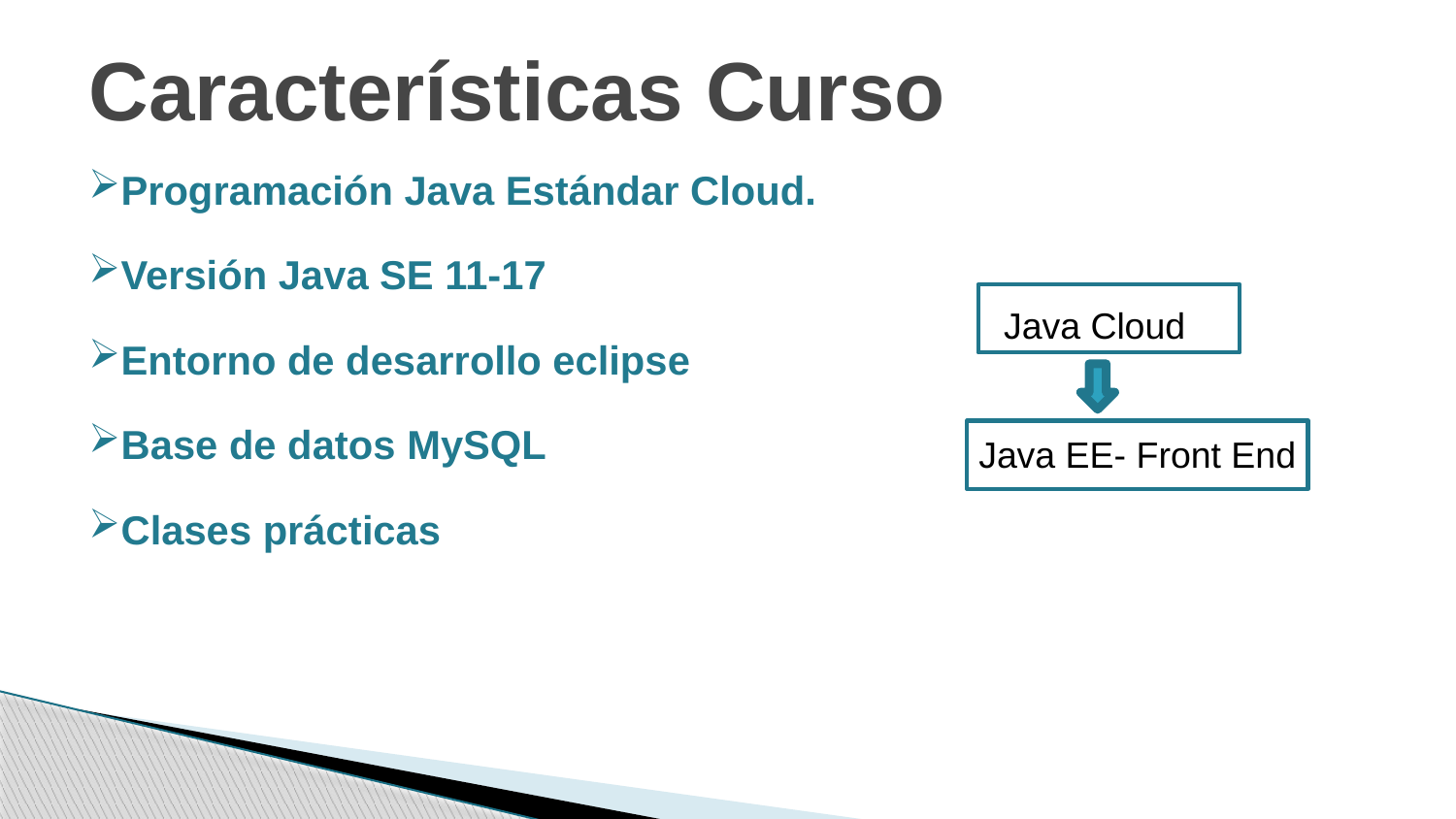

Características Curso
Programación Java Estándar Cloud.
Versión Java SE 11-17
Entorno de desarrollo eclipse
Base de datos MySQL
Clases prácticas

Java Cloud

Java EE- Front End